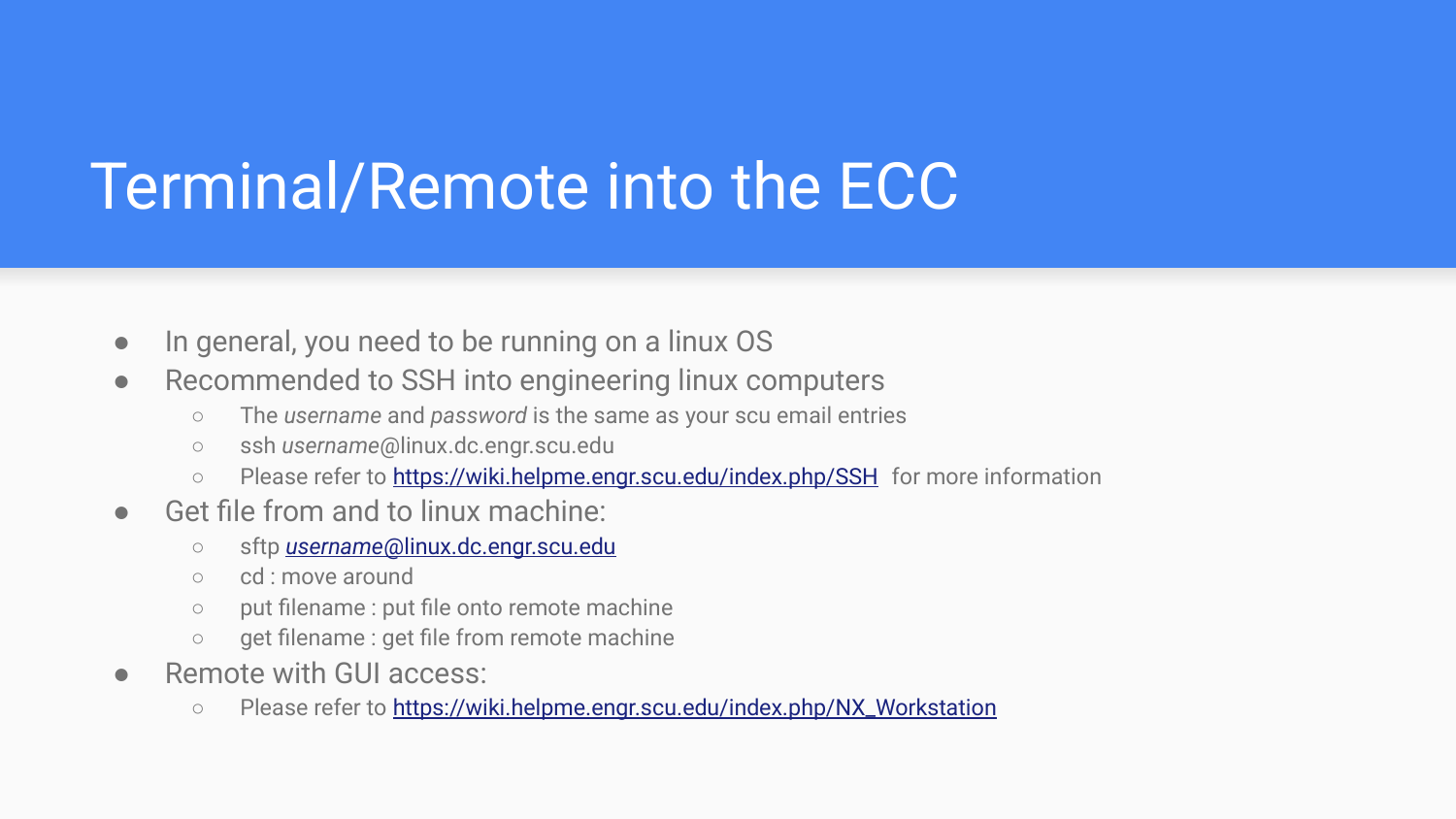

# Terminal/Remote into the ECC
In general, you need to be running on a linux OS
Recommended to SSH into engineering linux computers
The username and password is the same as your scu email entries
ssh username@linux.dc.engr.scu.edu
Please refer to https://wiki.helpme.engr.scu.edu/index.php/SSH for more information
Get file from and to linux machine:
sftp username@linux.dc.engr.scu.edu
cd : move around
put filename : put file onto remote machine
get filename : get file from remote machine
Remote with GUI access:
Please refer to https://wiki.helpme.engr.scu.edu/index.php/NX_Workstation